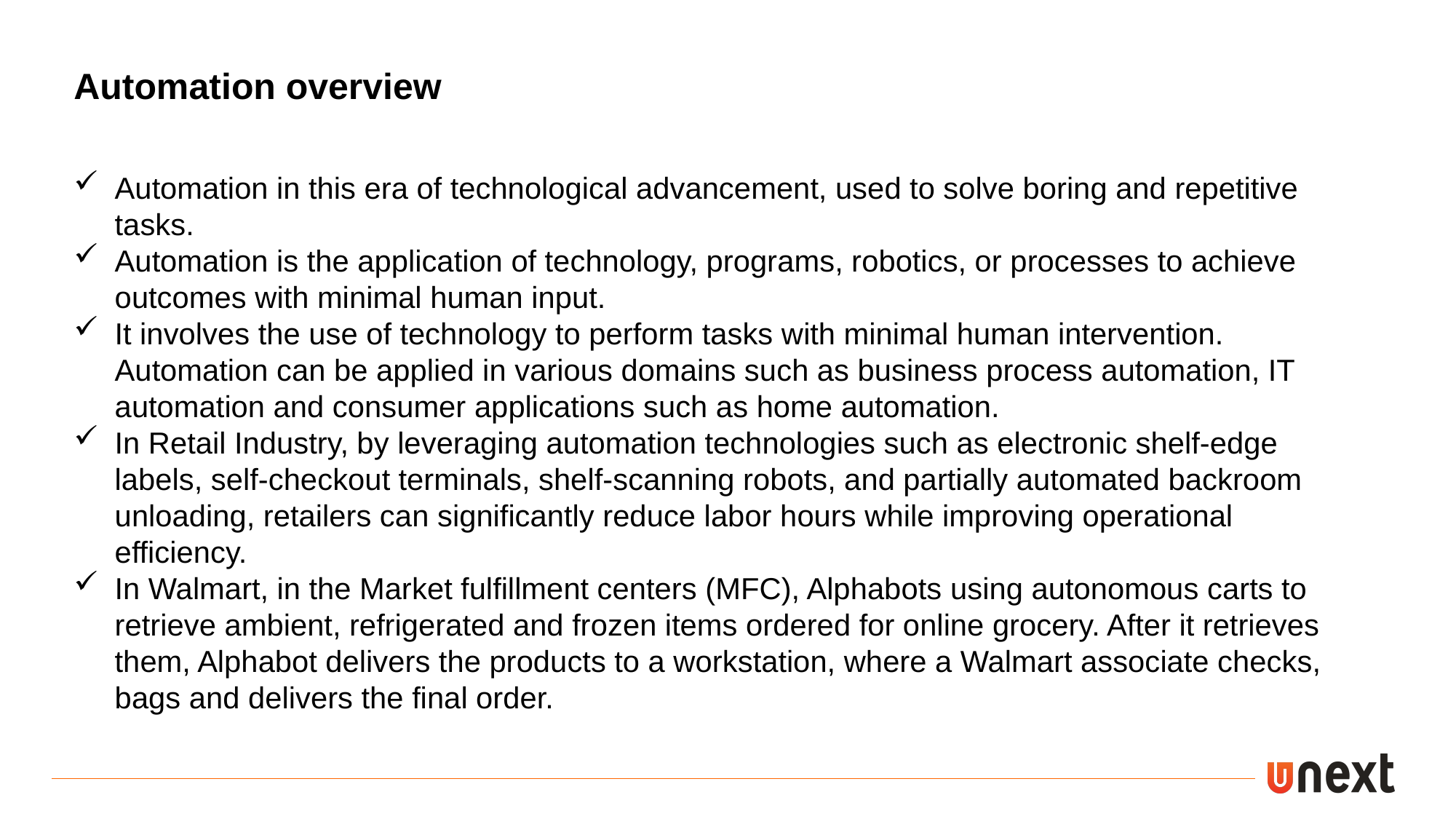

Automation overview
Automation in this era of technological advancement, used to solve boring and repetitive tasks.
Automation is the application of technology, programs, robotics, or processes to achieve outcomes with minimal human input.
It involves the use of technology to perform tasks with minimal human intervention. Automation can be applied in various domains such as business process automation, IT automation and consumer applications such as home automation.
In Retail Industry, by leveraging automation technologies such as electronic shelf-edge labels, self-checkout terminals, shelf-scanning robots, and partially automated backroom unloading, retailers can significantly reduce labor hours while improving operational efficiency.
In Walmart, in the Market fulfillment centers (MFC), Alphabots using autonomous carts to retrieve ambient, refrigerated and frozen items ordered for online grocery. After it retrieves them, Alphabot delivers the products to a workstation, where a Walmart associate checks, bags and delivers the final order.